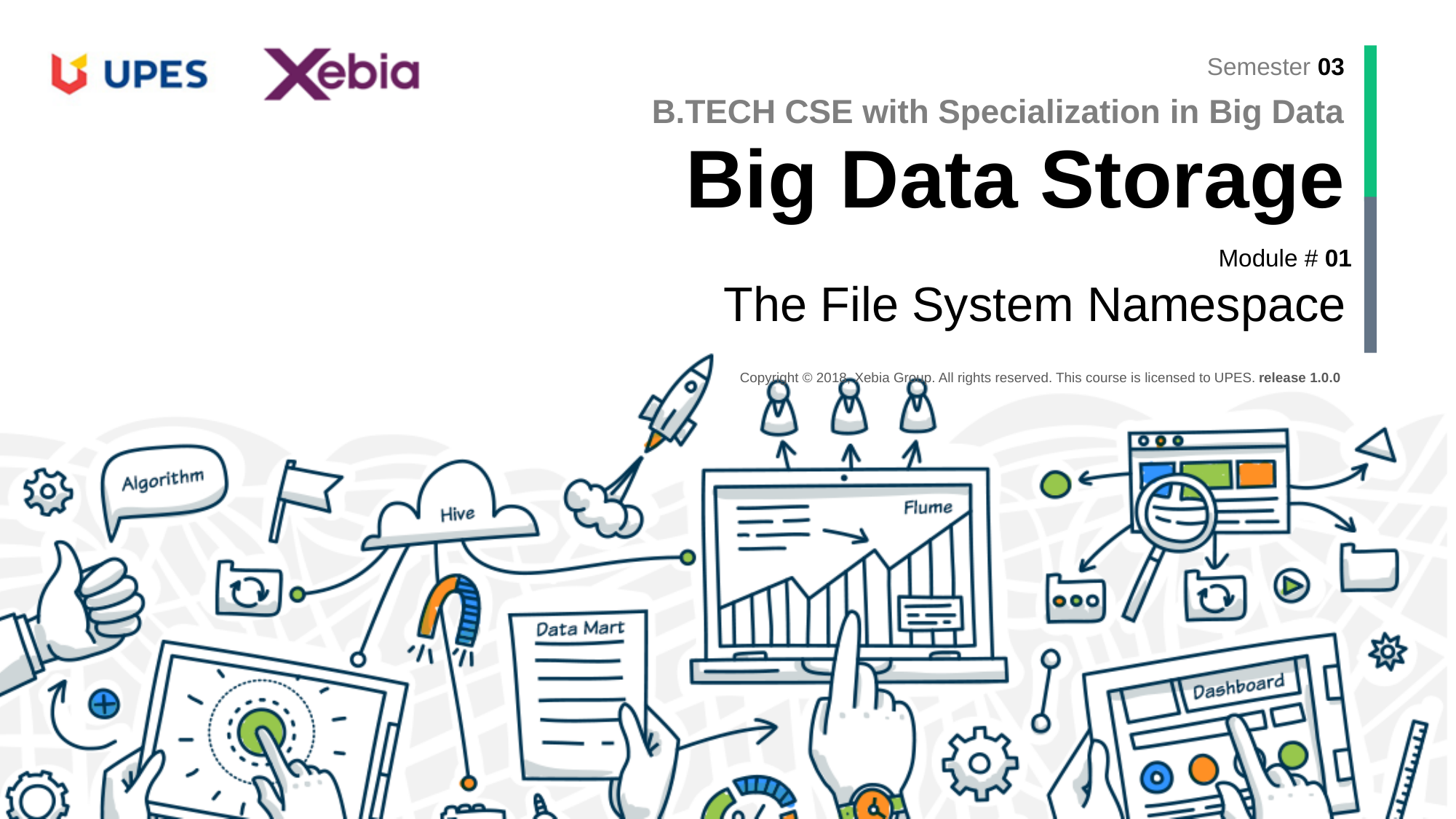

B.TECH CSE with Specialization in Big Data
Big Data Storage
The File System Namespace